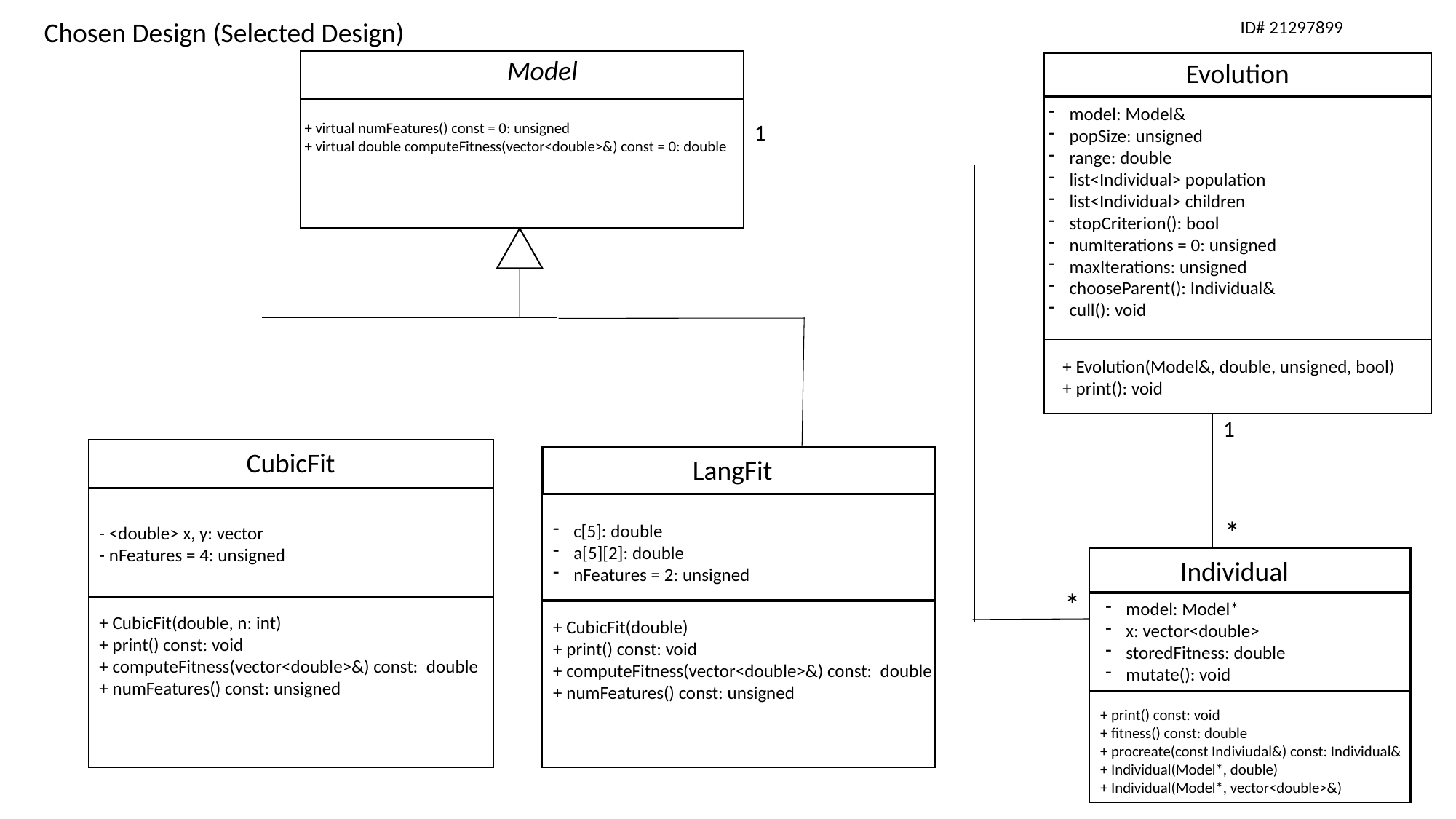

Chosen Design (Selected Design)
ID# 21297899
Model

+ virtual numFeatures() const = 0: unsigned
+ virtual double computeFitness(vector<double>&) const = 0: double

Evolution

model: Model&
popSize: unsigned
range: double
list<Individual> population
list<Individual> children
stopCriterion(): bool
numIterations = 0: unsigned
maxIterations: unsigned
chooseParent(): Individual&
cull(): void

+ Evolution(Model&, double, unsigned, bool)
+ print(): void
1

1

CubicFit

- <double> x, y: vector
- nFeatures = 4: unsigned

+ CubicFit(double, n: int)
+ print() const: void
+ computeFitness(vector<double>&) const:  double
+ numFeatures() const: unsigned

LangFit

c[5]: double
a[5][2]: double
nFeatures = 2: unsigned

+ CubicFit(double)
+ print() const: void
+ computeFitness(vector<double>&) const:  double
+ numFeatures() const: unsigned
*

Individual
model: Model*
x: vector<double>
storedFitness: double
mutate(): void

+ print() const: void
+ fitness() const: double
+ procreate(const Indiviudal&) const: Individual&
+ Individual(Model*, double)
+ Individual(Model*, vector<double>&)
*